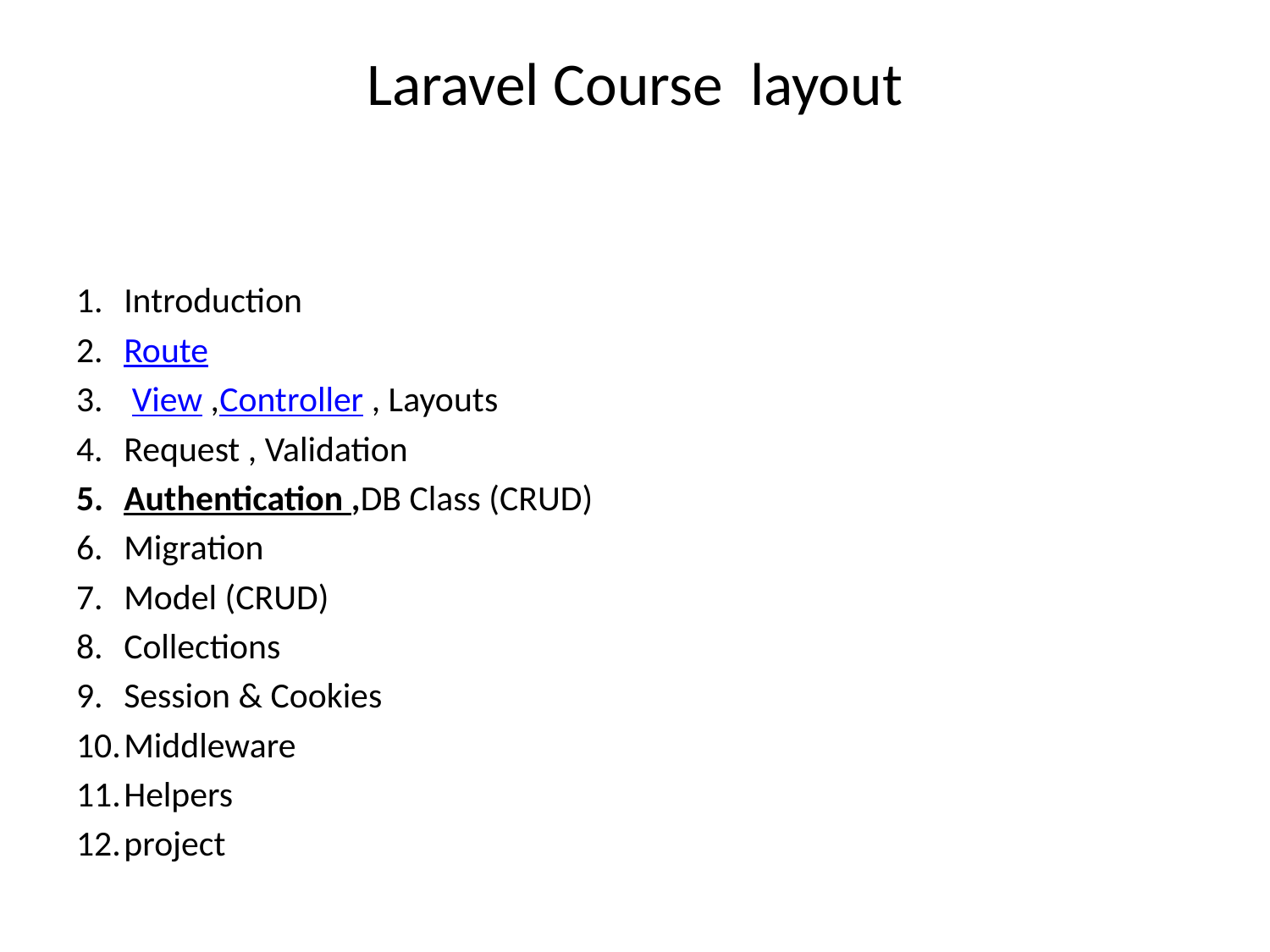

# Laravel Course  layout

Introduction
Route
 View ,Controller , Layouts
Request , Validation
Authentication ,DB Class (CRUD)
Migration
Model (CRUD)
Collections
Session & Cookies
Middleware
Helpers
project